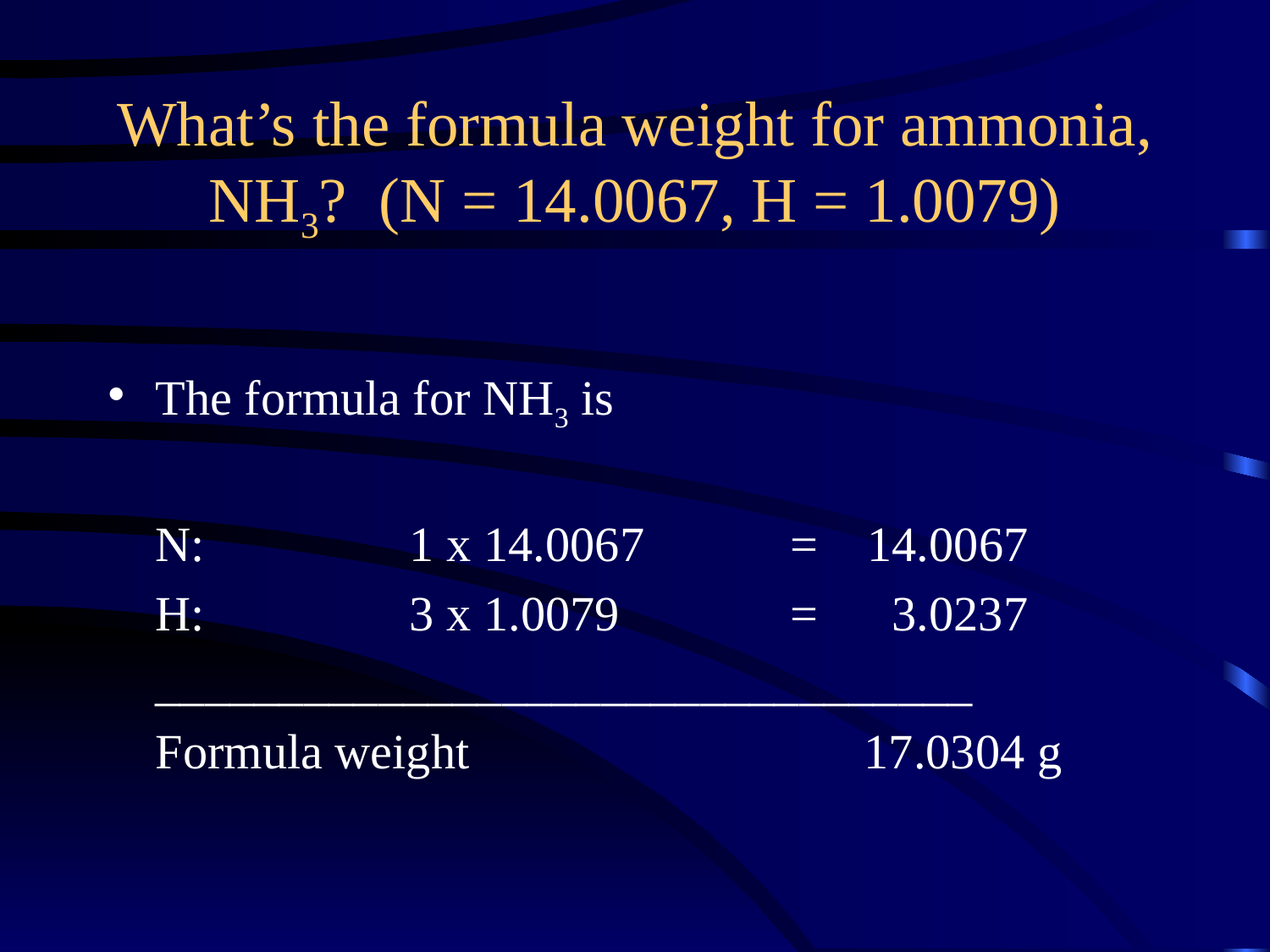

What’s the formula weight for ammonia, NH3?  (N = 14.0067, H = 1.0079)
The formula for NH3 is

N:		1 x 14.0067		=    14.0067
H:		3 x 1.0079		=      3.0237
_________________________________
Formula weight	      	      	      17.0304 g